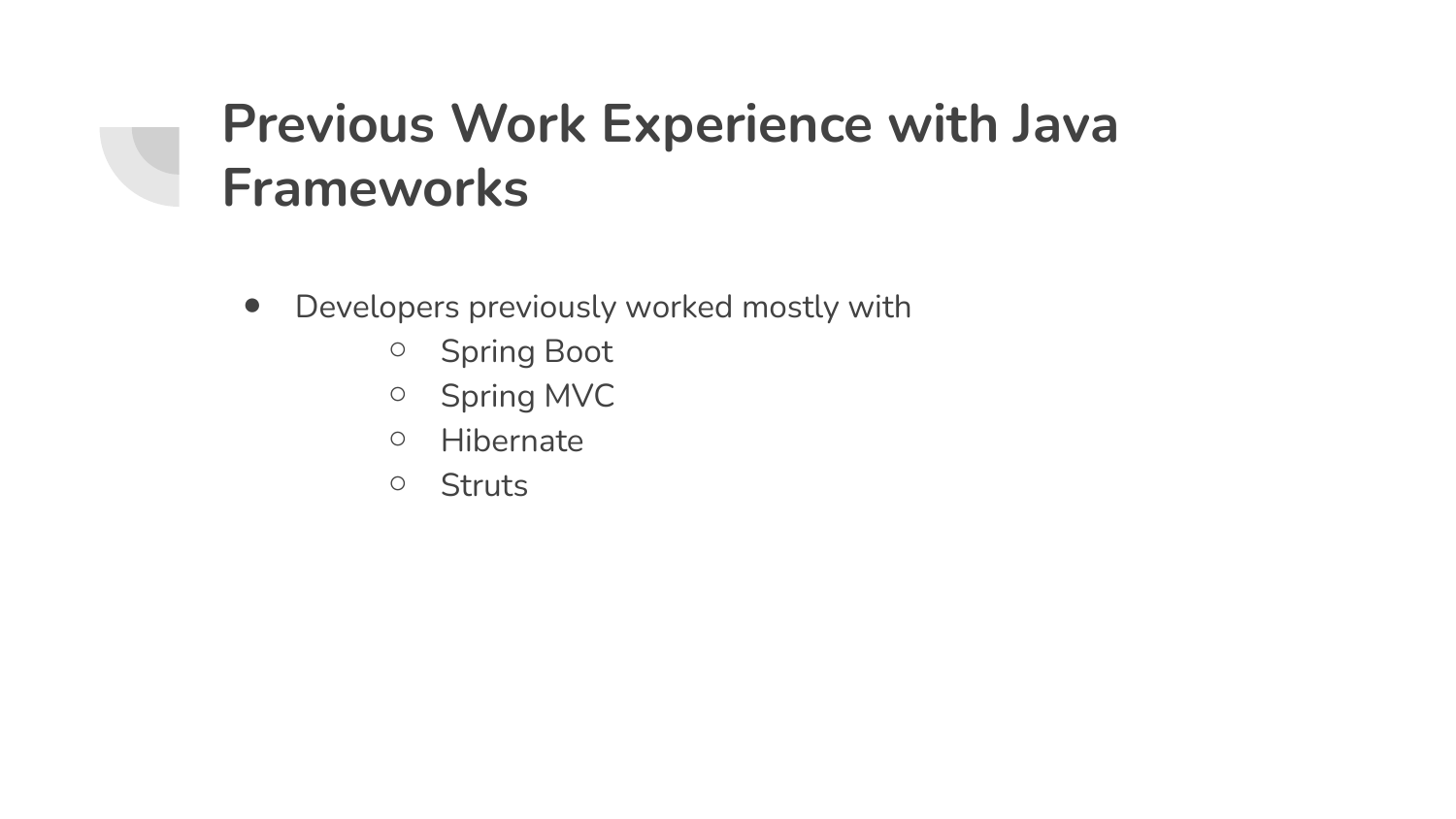

# Previous Work Experience with Java Frameworks

Developers previously worked mostly with
Spring Boot
Spring MVC
Hibernate
Struts